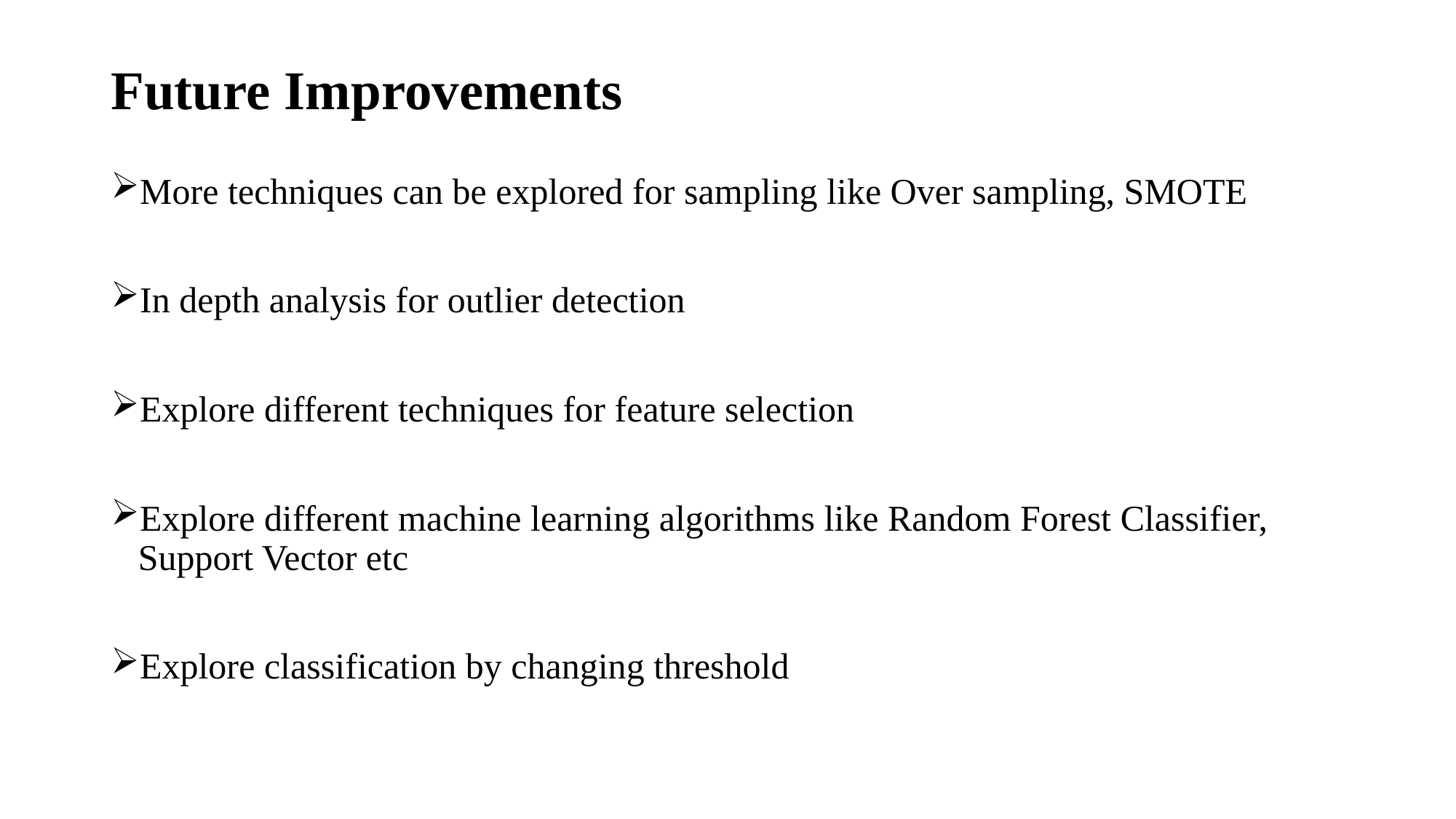

# Future Improvements
More techniques can be explored for sampling like Over sampling, SMOTE

In depth analysis for outlier detection

Explore different techniques for feature selection

Explore different machine learning algorithms like Random Forest Classifier, Support Vector etc

Explore classification by changing threshold